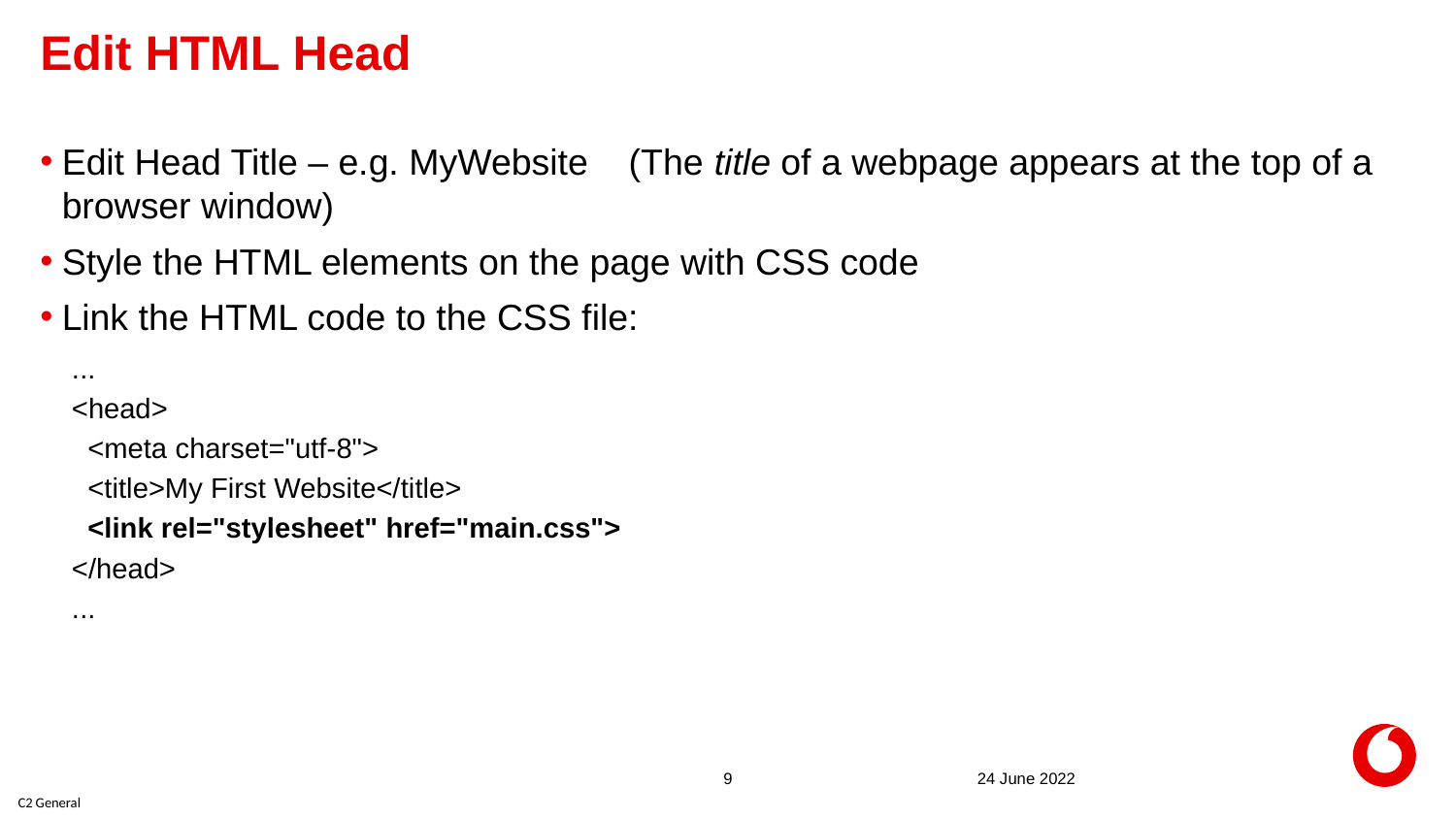

# Edit HTML Head
Edit Head Title – e.g. MyWebsite    (The title of a webpage appears at the top of a browser window)
Style the HTML elements on the page with CSS code
Link the HTML code to the CSS file:
...
<head>
  <meta charset="utf-8">
  <title>My First Website</title>
  <link rel="stylesheet" href="main.css">
</head>
...

24 June 2022
9